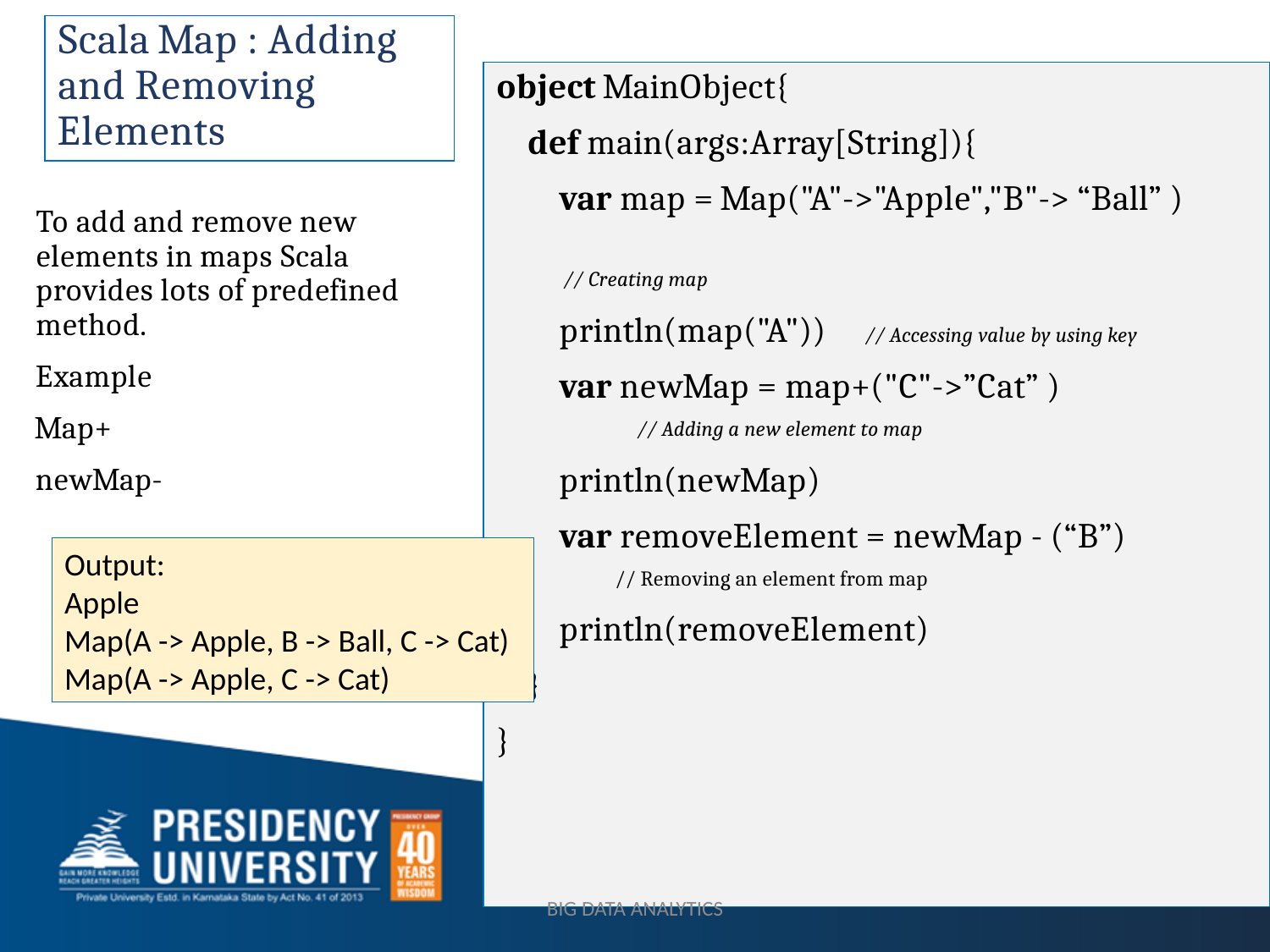

# Scala Map : Adding and Removing Elements
object MainObject{
    def main(args:Array[String]){
        var map = Map("A"->"Apple","B"-> “Ball” )
         // Creating map
        println(map("A"))     // Accessing value by using key
        var newMap = map+("C"->”Cat” )
                  // Adding a new element to map
        println(newMap)
        var removeElement = newMap - (“B”)
                // Removing an element from map
        println(removeElement)
    }
}
To add and remove new elements in maps Scala provides lots of predefined method.
Example
Map+
newMap-
Output:
Apple
Map(A -> Apple, B -> Ball, C -> Cat)
Map(A -> Apple, C -> Cat)
BIG DATA ANALYTICS